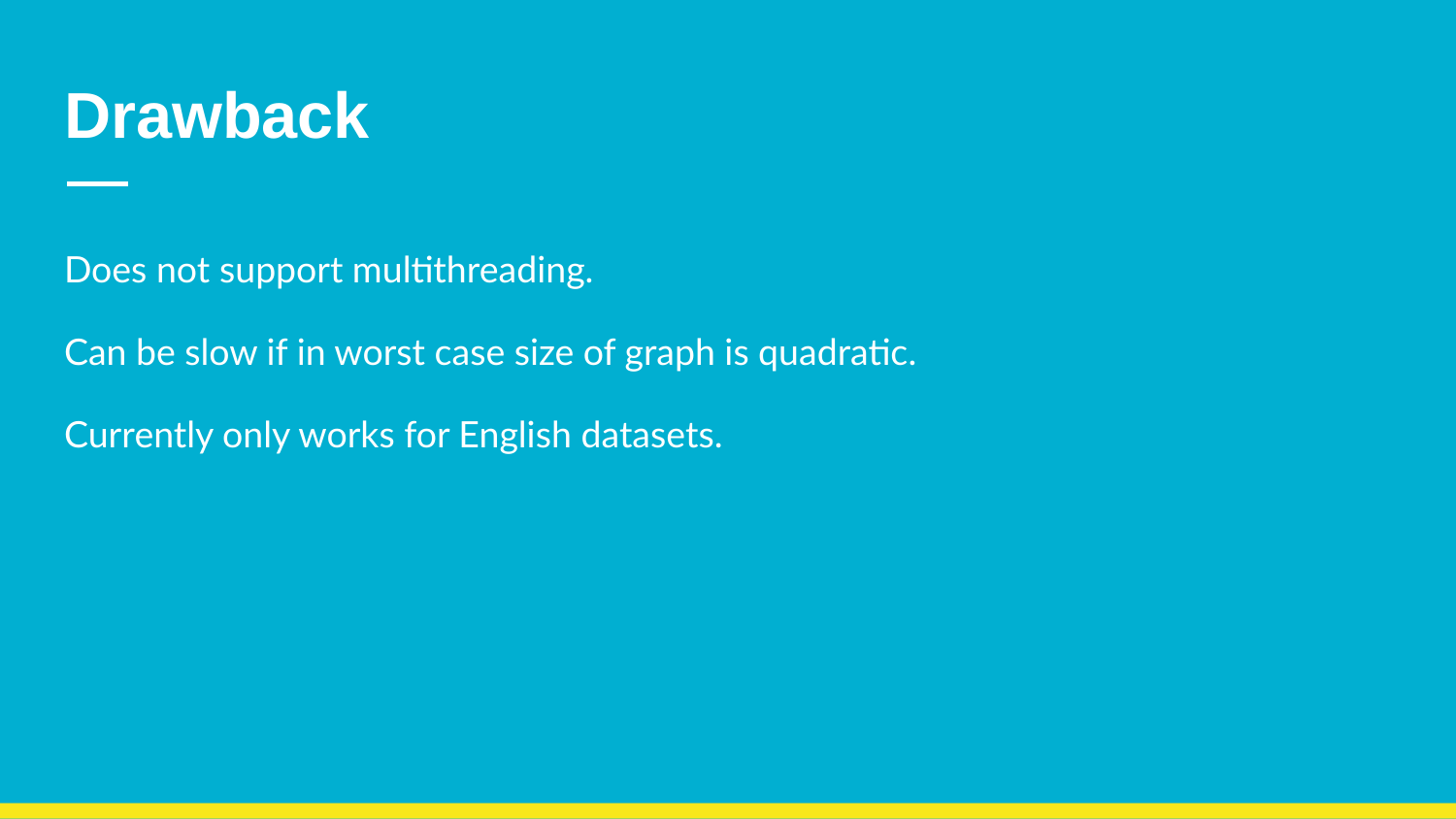

# Drawback
Does not support multithreading.
Can be slow if in worst case size of graph is quadratic.
Currently only works for English datasets.